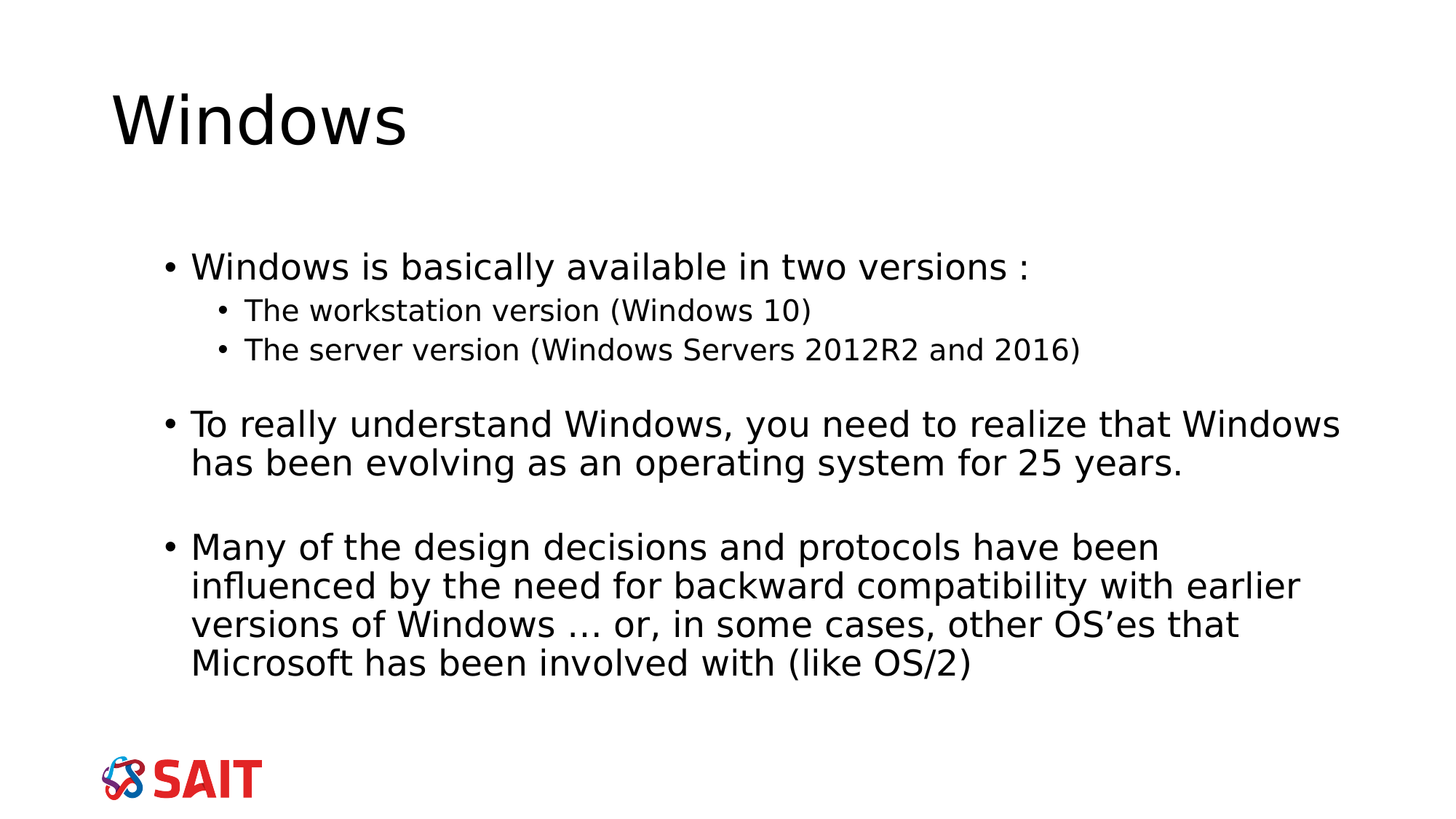

Windows

Windows is basically available in two versions :
The workstation version (Windows 10)
The server version (Windows Servers 2012R2 and 2016)
To really understand Windows, you need to realize that Windows has been evolving as an operating system for 25 years.
Many of the design decisions and protocols have been influenced by the need for backward compatibility with earlier versions of Windows … or, in some cases, other OS’es that Microsoft has been involved with (like OS/2)